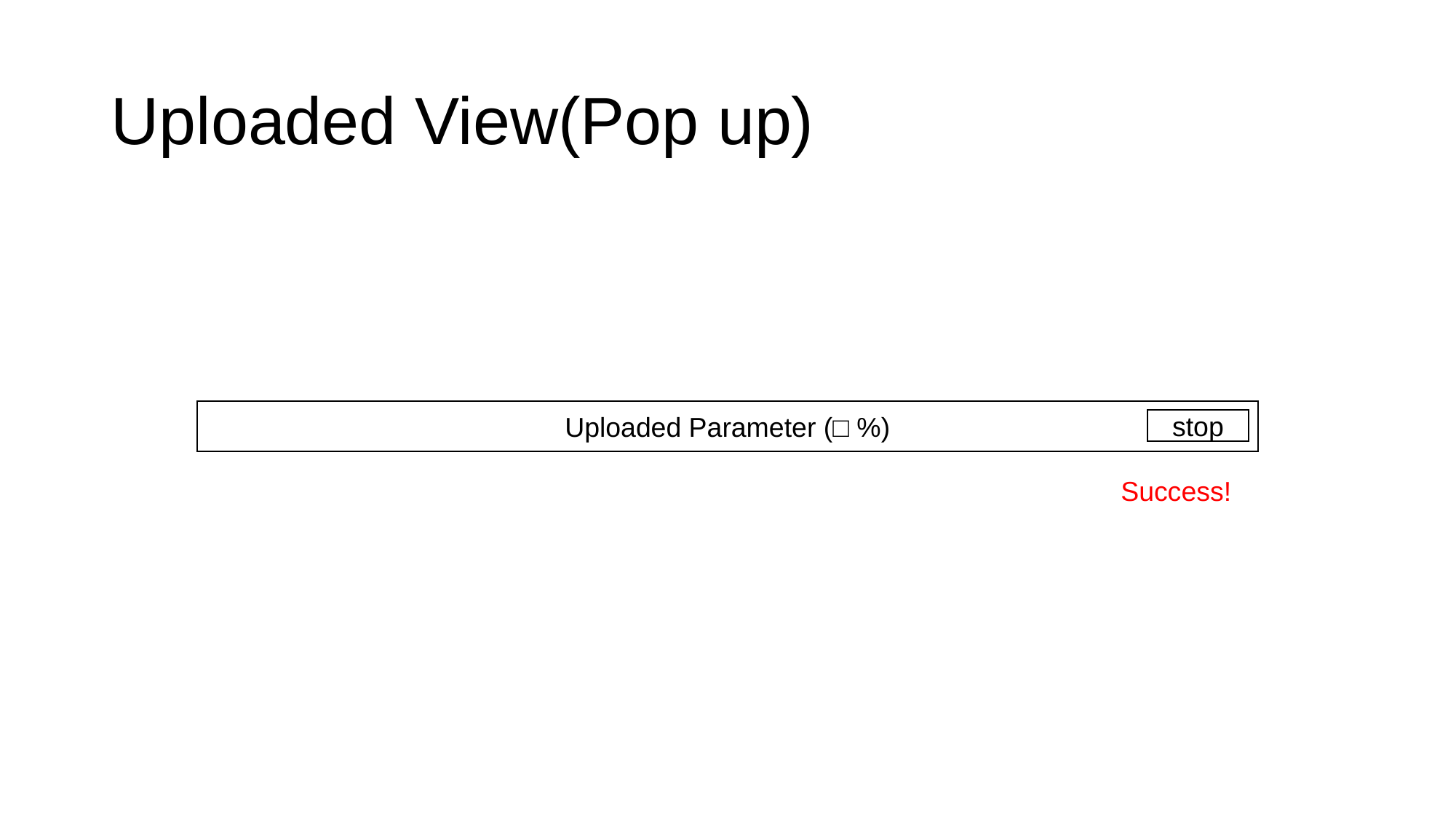

# Uploaded View(Pop up)
Uploaded Parameter (□ %)
stop
Success!